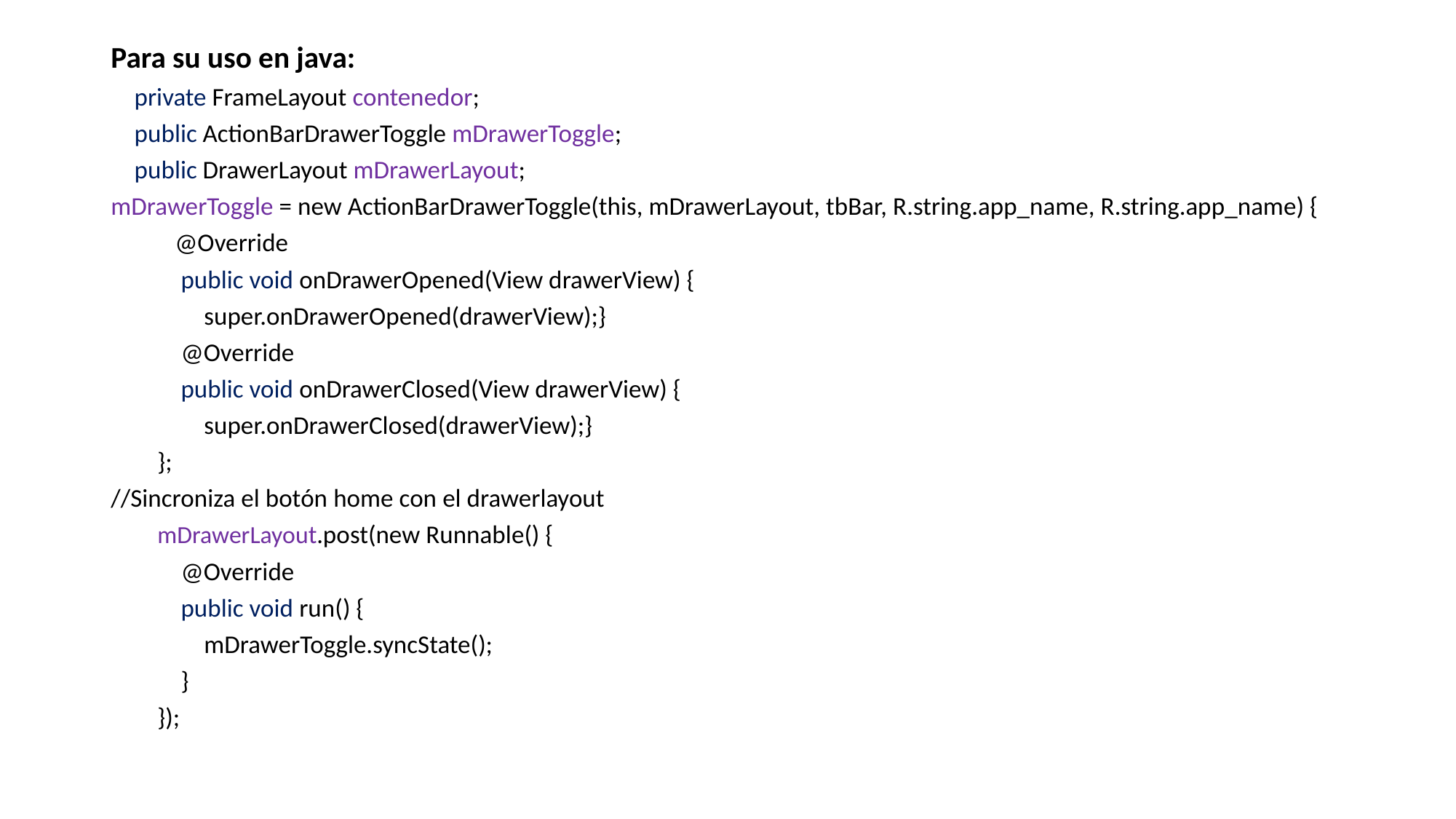

Para su uso en java:
    private FrameLayout contenedor;
    public ActionBarDrawerToggle mDrawerToggle;
    public DrawerLayout mDrawerLayout;
mDrawerToggle = new ActionBarDrawerToggle(this, mDrawerLayout, tbBar, R.string.app_name, R.string.app_name) {
           @Override
            public void onDrawerOpened(View drawerView) {
                super.onDrawerOpened(drawerView);}
            @Override
            public void onDrawerClosed(View drawerView) {
                super.onDrawerClosed(drawerView);}
        };
//Sincroniza el botón home con el drawerlayout
        mDrawerLayout.post(new Runnable() {
            @Override
            public void run() {
                mDrawerToggle.syncState();
            }
        });